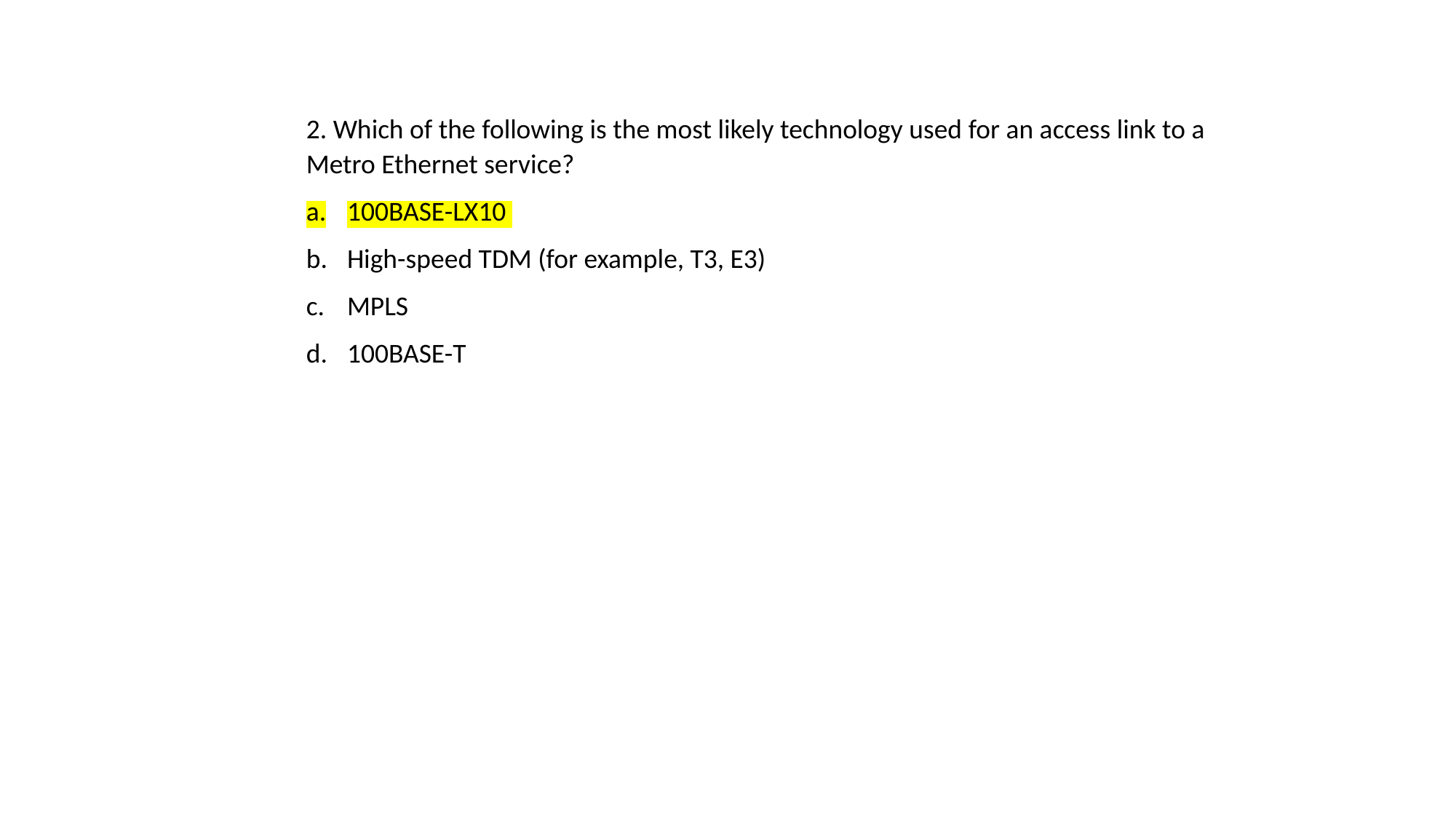

2. Which of the following is the most likely technology used for an access link to a Metro Ethernet service?
100BASE-LX10
High-speed TDM (for example, T3, E3)
MPLS
100BASE-T